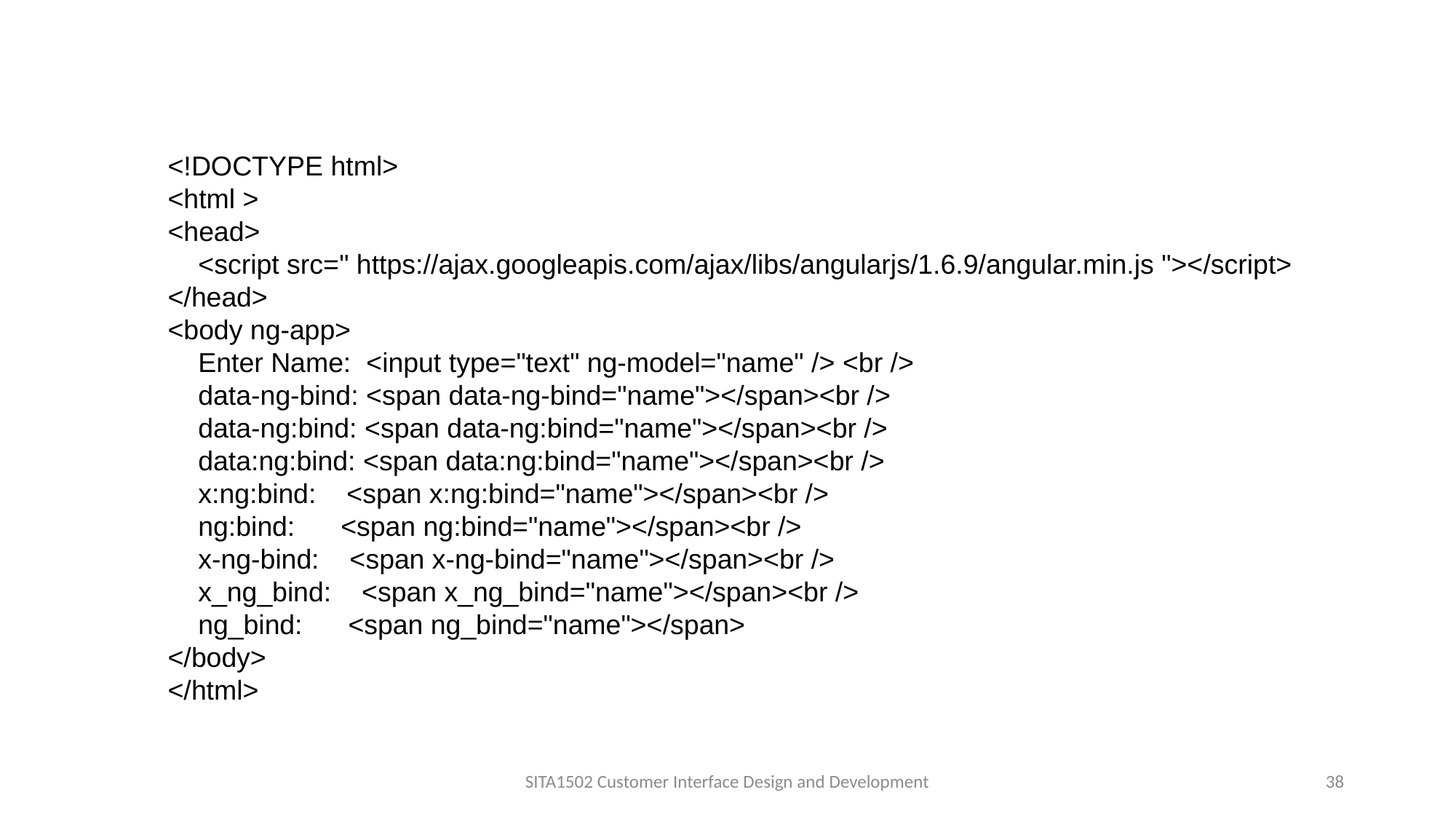

#
<!DOCTYPE html>
<html >
<head>
    <script src=" https://ajax.googleapis.com/ajax/libs/angularjs/1.6.9/angular.min.js "></script>
</head>
<body ng-app>
    Enter Name:  <input type="text" ng-model="name" /> <br />
    data-ng-bind: <span data-ng-bind="name"></span><br />
    data-ng:bind: <span data-ng:bind="name"></span><br />
    data:ng:bind: <span data:ng:bind="name"></span><br />
    x:ng:bind:    <span x:ng:bind="name"></span><br />
    ng:bind:      <span ng:bind="name"></span><br />
    x-ng-bind:    <span x-ng-bind="name"></span><br />
    x_ng_bind:    <span x_ng_bind="name"></span><br />
    ng_bind:      <span ng_bind="name"></span>
</body>
</html>
SITA1502 Customer Interface Design and Development
38